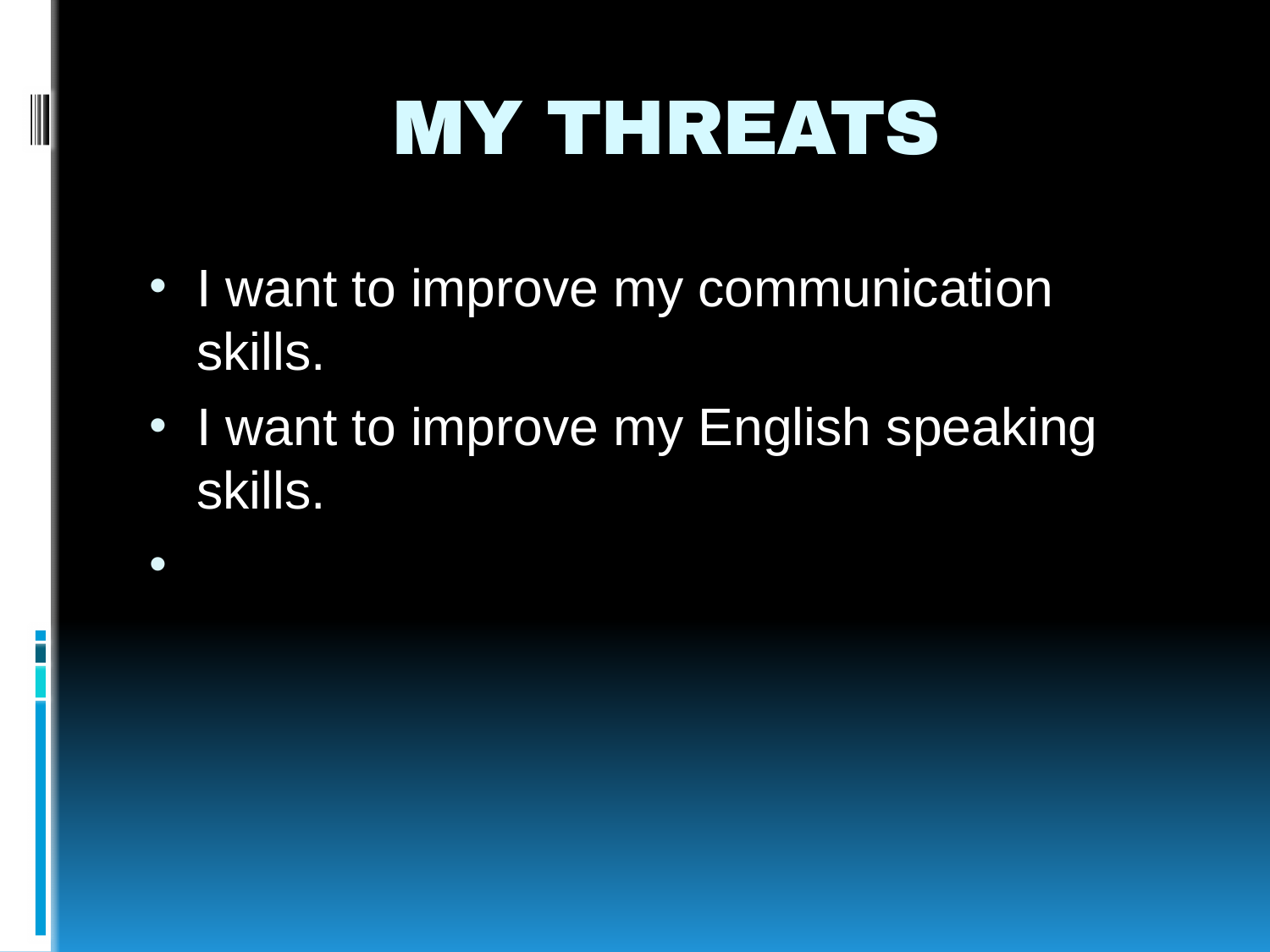

# MY THREATS
I want to improve my communication skills.
I want to improve my English speaking skills.